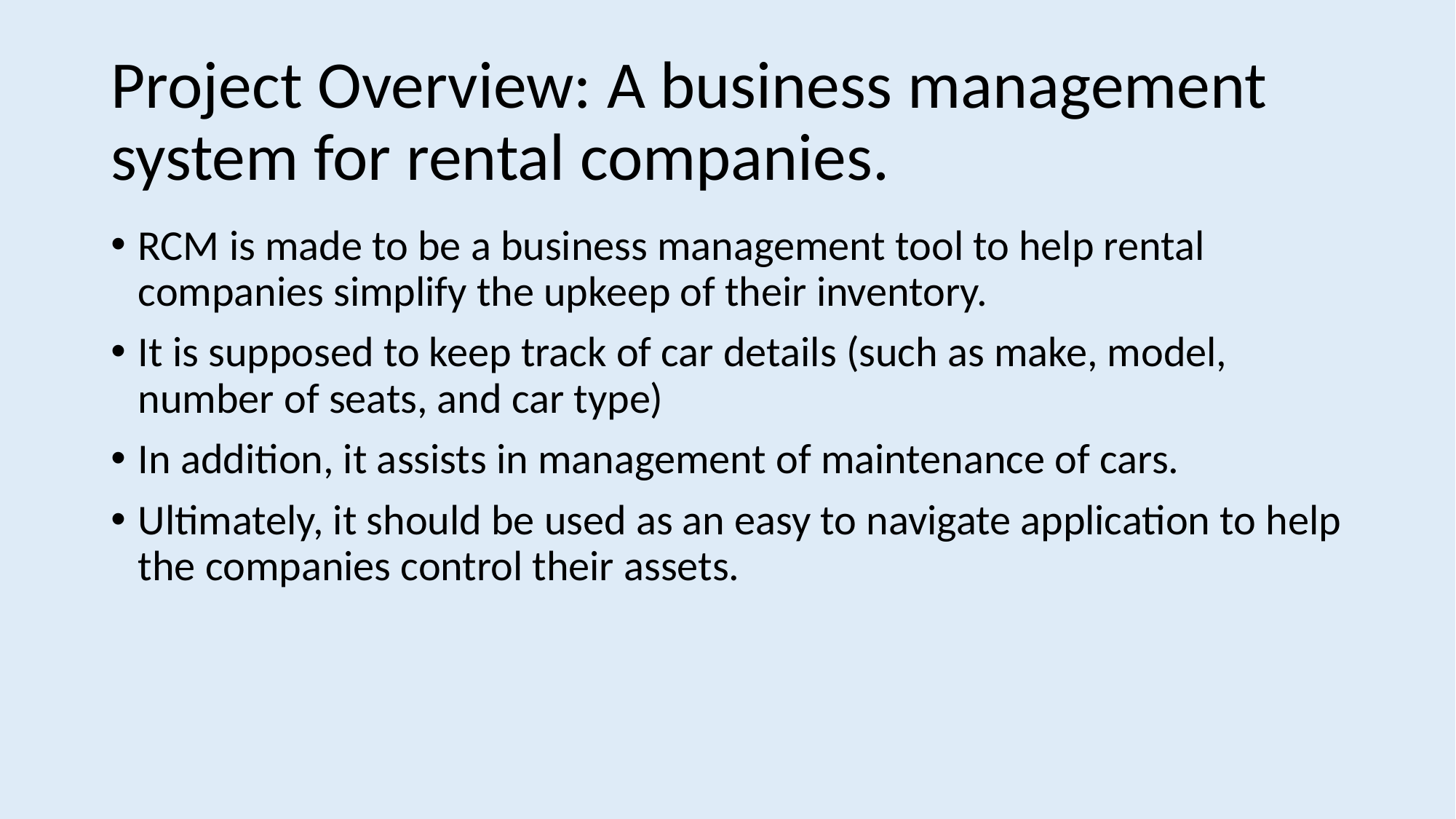

# Project Overview: A business management system for rental companies.
RCM is made to be a business management tool to help rental companies simplify the upkeep of their inventory.
It is supposed to keep track of car details (such as make, model, number of seats, and car type)
In addition, it assists in management of maintenance of cars.
Ultimately, it should be used as an easy to navigate application to help the companies control their assets.